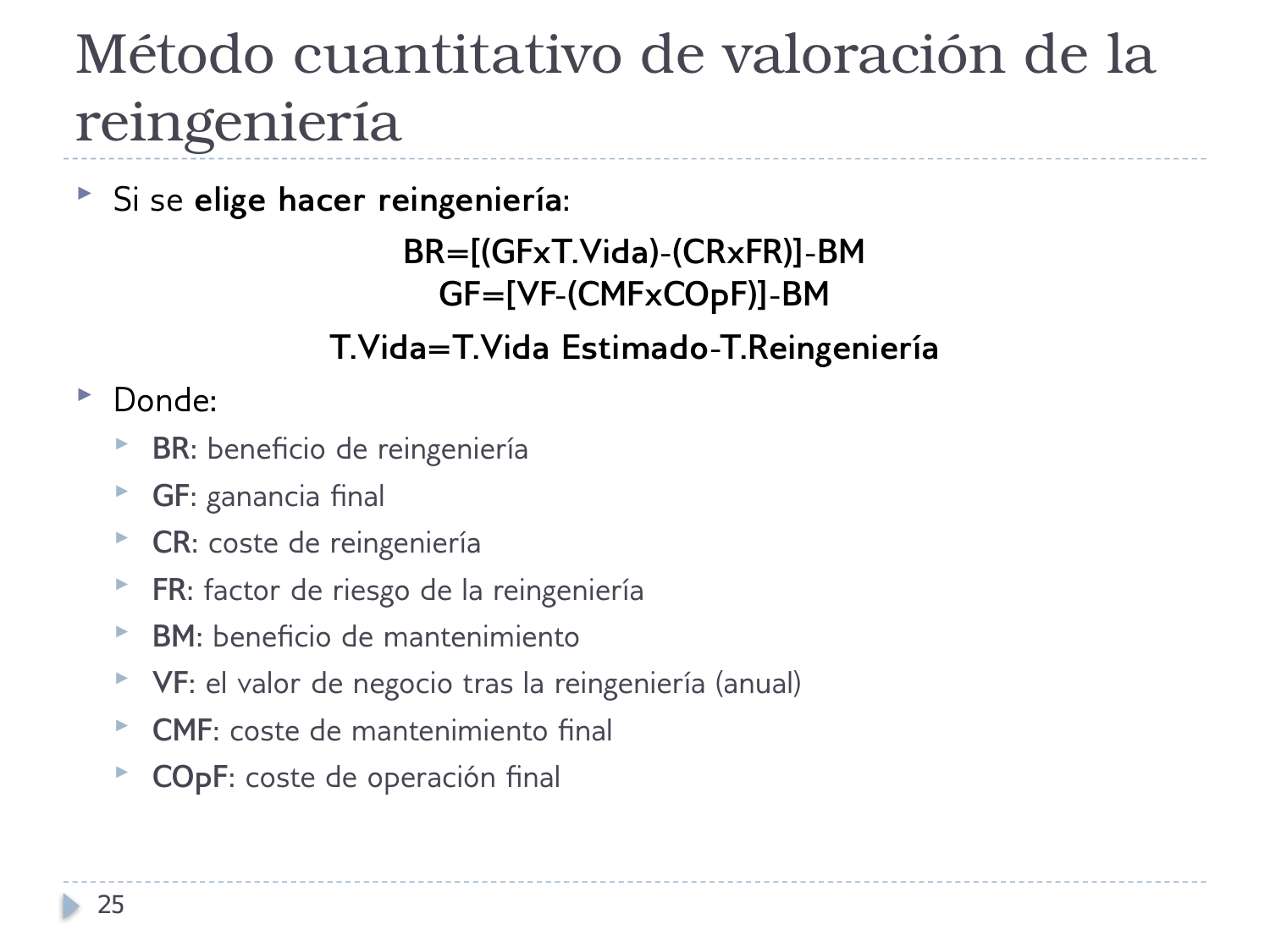

# Método cuantitativo de valoración de la reingeniería
Si se elige hacer reingeniería:
BR=[(GFxT.Vida)-(CRxFR)]-BM
GF=[VF-(CMFxCOpF)]-BM
T.Vida=T.Vida Estimado-T.Reingeniería
Donde:
BR: beneficio de reingeniería
GF: ganancia final
CR: coste de reingeniería
FR: factor de riesgo de la reingeniería
BM: beneficio de mantenimiento
VF: el valor de negocio tras la reingeniería (anual)
CMF: coste de mantenimiento final
COpF: coste de operación final
25